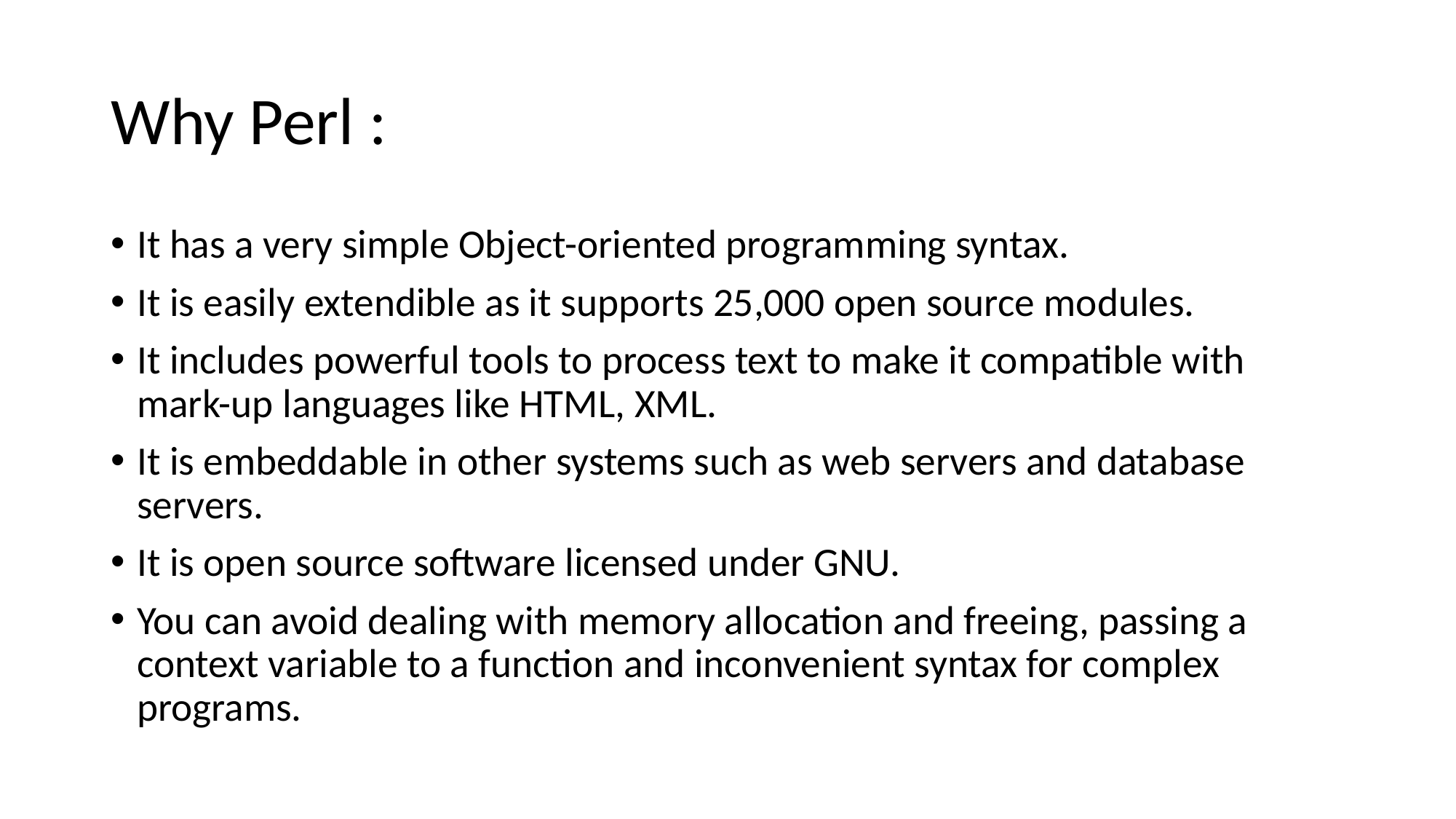

# Why Perl :
It has a very simple Object-oriented programming syntax.
It is easily extendible as it supports 25,000 open source modules.
It includes powerful tools to process text to make it compatible with mark-up languages like HTML, XML.
It is embeddable in other systems such as web servers and database servers.
It is open source software licensed under GNU.
You can avoid dealing with memory allocation and freeing, passing a context variable to a function and inconvenient syntax for complex programs.